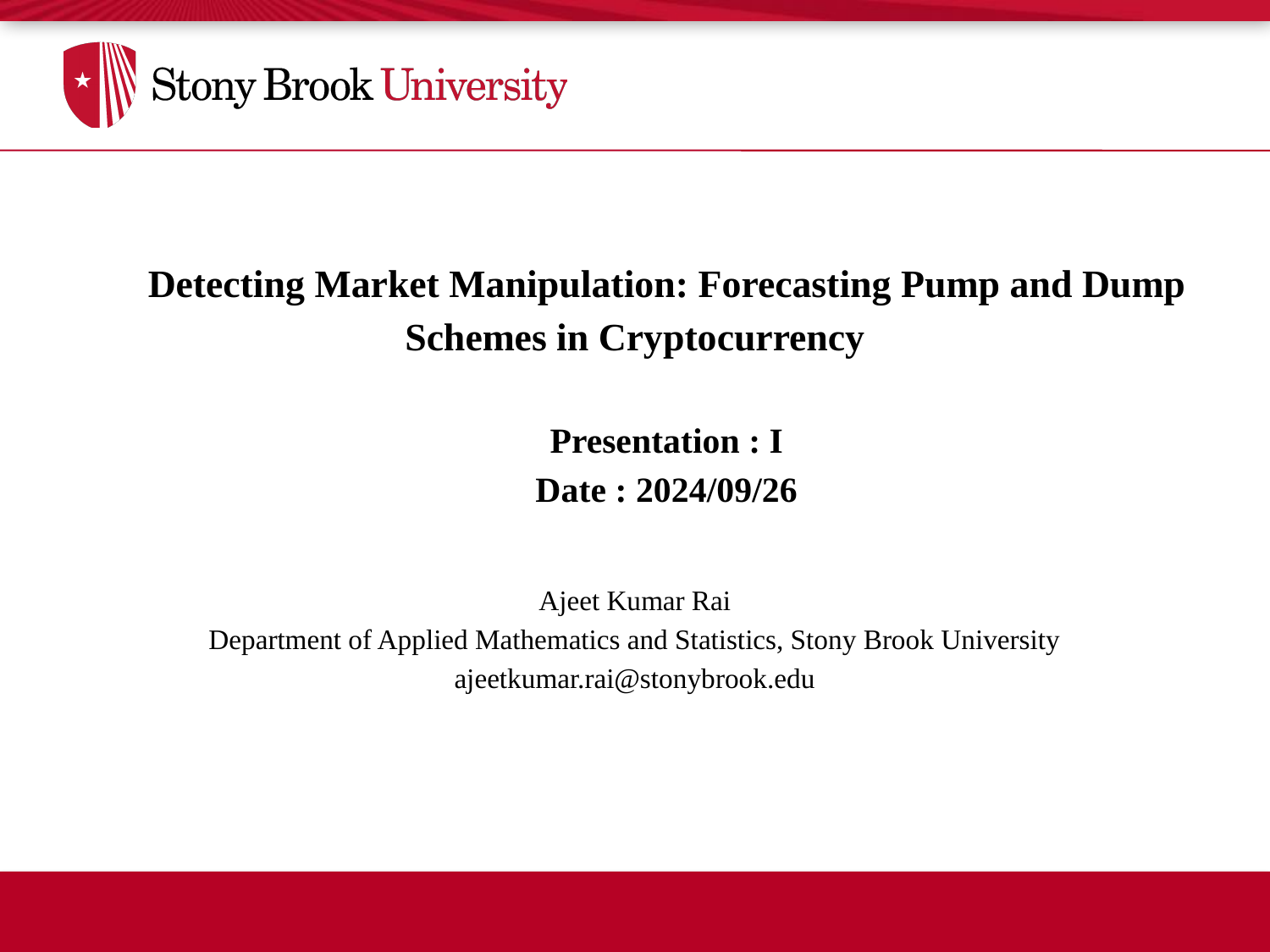

Detecting Market Manipulation: Forecasting Pump and Dump Schemes in Cryptocurrency

Presentation : I
Date : 2024/09/26

Ajeet Kumar Rai
Department of Applied Mathematics and Statistics, Stony Brook University
ajeetkumar.rai@stonybrook.edu